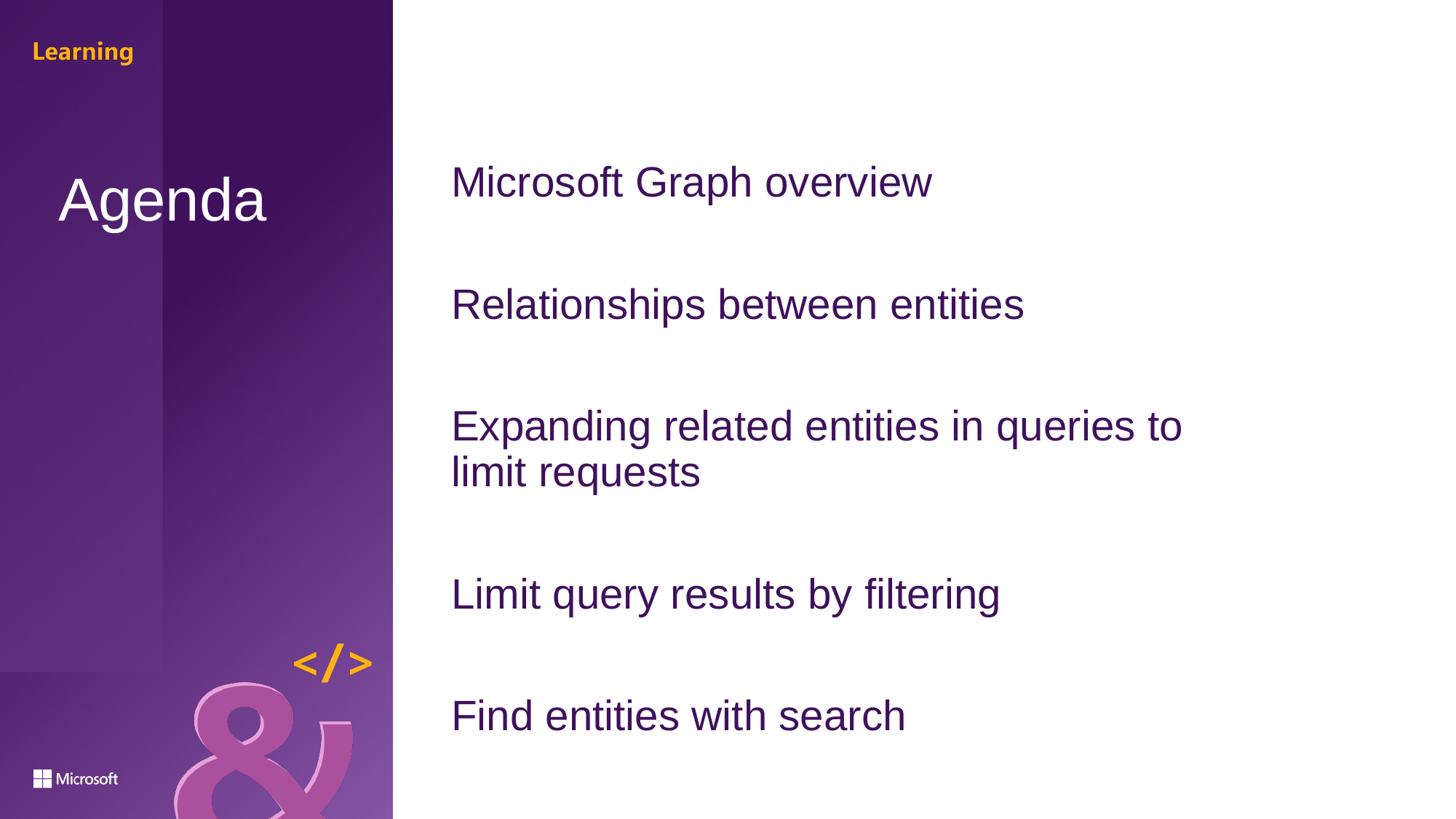

Microsoft Graph overview

Relationships between entities

Expanding related entities in queries to
limit requests

Limit query results by filtering

Find entities with search